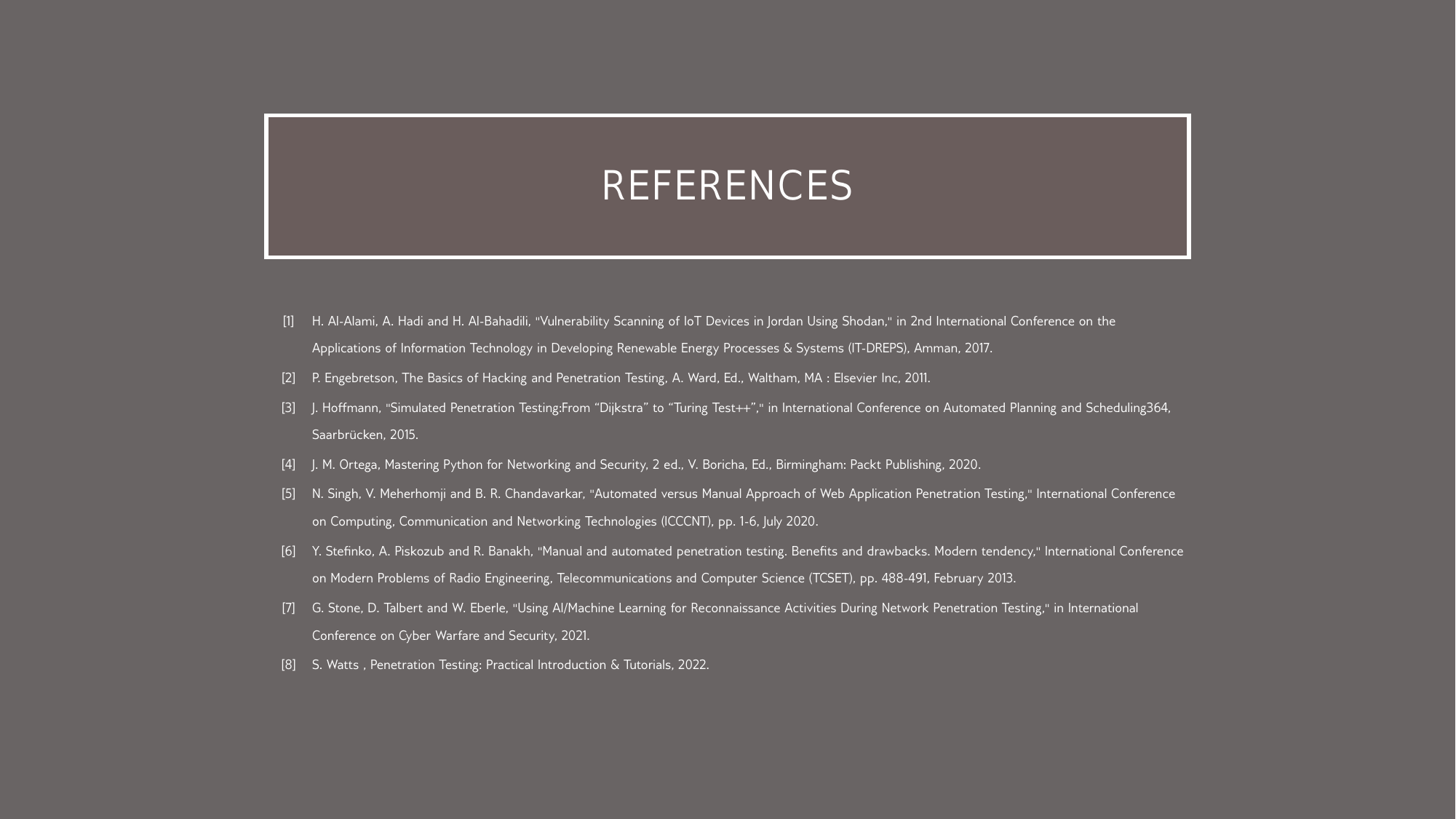

# References
| [1] | H. Al-Alami, A. Hadi and H. Al-Bahadili, "Vulnerability Scanning of IoT Devices in Jordan Using Shodan," in 2nd International Conference on the Applications of Information Technology in Developing Renewable Energy Processes & Systems (IT-DREPS), Amman, 2017. |
| --- | --- |
| [2] | P. Engebretson, The Basics of Hacking and Penetration Testing, A. Ward, Ed., Waltham, MA : Elsevier Inc, 2011. |
| [3] | J. Hoffmann, "Simulated Penetration Testing:From “Dijkstra” to “Turing Test++”," in International Conference on Automated Planning and Scheduling364, Saarbrücken, 2015. |
| [4] | J. M. Ortega, Mastering Python for Networking and Security, 2 ed., V. Boricha, Ed., Birmingham: Packt Publishing, 2020. |
| [5] | N. Singh, V. Meherhomji and B. R. Chandavarkar, "Automated versus Manual Approach of Web Application Penetration Testing," International Conference on Computing, Communication and Networking Technologies (ICCCNT), pp. 1-6, July 2020. |
| [6] | Y. Stefinko, A. Piskozub and R. Banakh, "Manual and automated penetration testing. Benefits and drawbacks. Modern tendency," International Conference on Modern Problems of Radio Engineering, Telecommunications and Computer Science (TCSET), pp. 488-491, February 2013. |
| [7] | G. Stone, D. Talbert and W. Eberle, "Using AI/Machine Learning for Reconnaissance Activities During Network Penetration Testing," in International Conference on Cyber Warfare and Security, 2021. |
| [8] | S. Watts , Penetration Testing: Practical Introduction & Tutorials, 2022. |